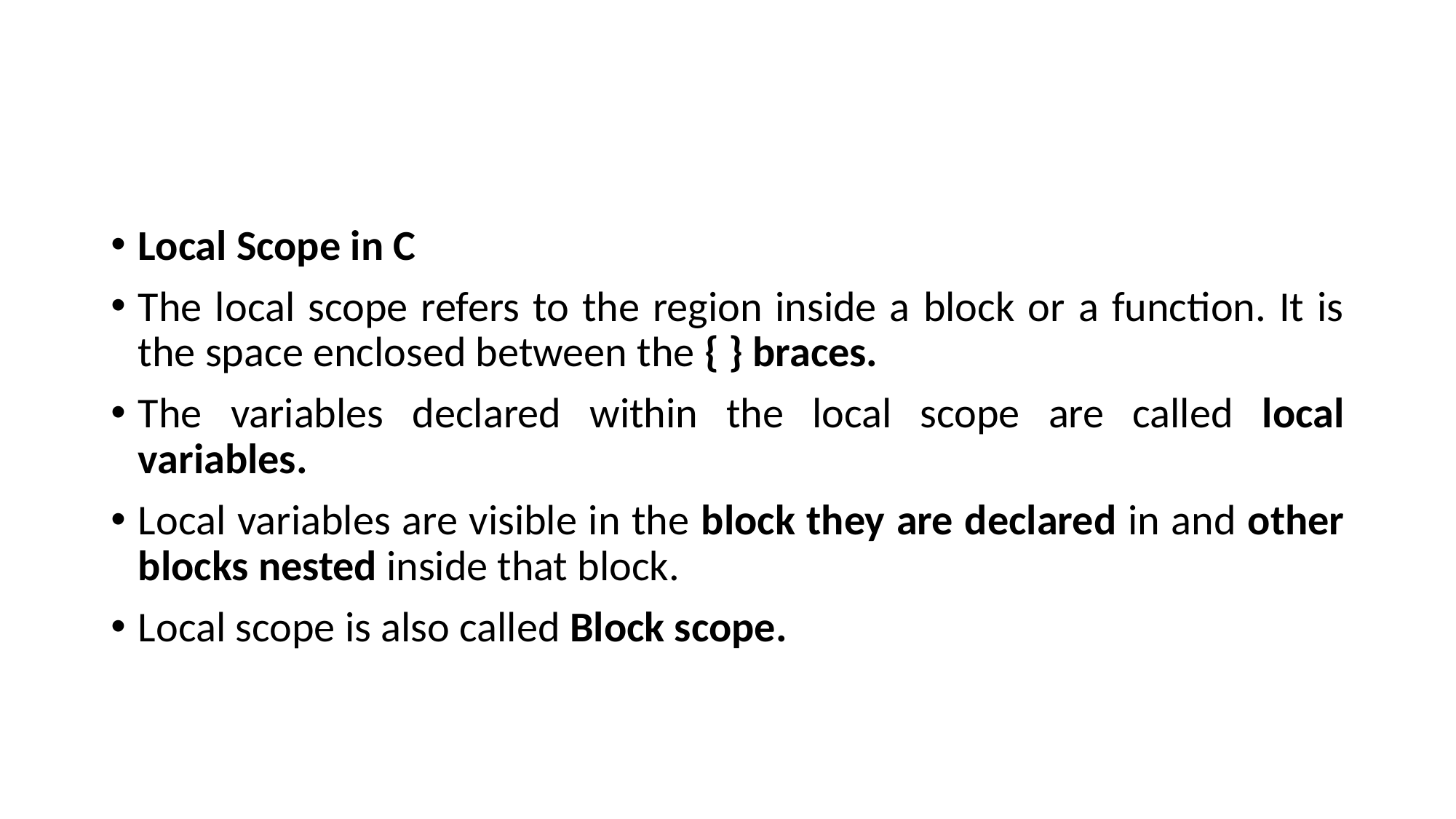

#
Local Scope in C
The local scope refers to the region inside a block or a function. It is the space enclosed between the { } braces.
The variables declared within the local scope are called local variables.
Local variables are visible in the block they are declared in and other blocks nested inside that block.
Local scope is also called Block scope.